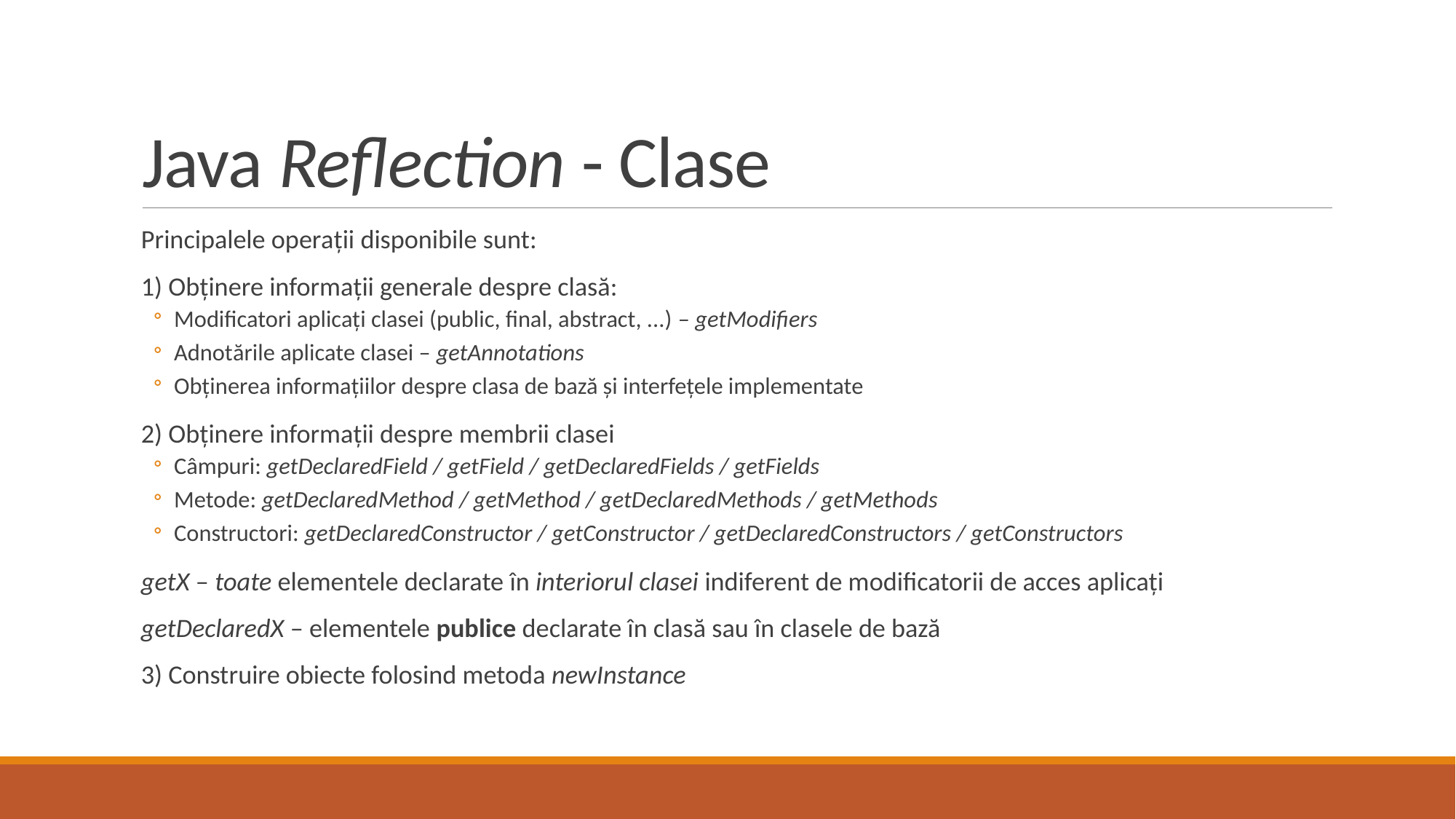

# Java Reflection - Clase
Principalele operații disponibile sunt:
1) Obținere informații generale despre clasă:
Modificatori aplicați clasei (public, final, abstract, ...) – getModifiers
Adnotările aplicate clasei – getAnnotations
Obținerea informațiilor despre clasa de bază și interfețele implementate
2) Obținere informații despre membrii clasei
Câmpuri: getDeclaredField / getField / getDeclaredFields / getFields
Metode: getDeclaredMethod / getMethod / getDeclaredMethods / getMethods
Constructori: getDeclaredConstructor / getConstructor / getDeclaredConstructors / getConstructors
getX – toate elementele declarate în interiorul clasei indiferent de modificatorii de acces aplicați
getDeclaredX – elementele publice declarate în clasă sau în clasele de bază
3) Construire obiecte folosind metoda newInstance